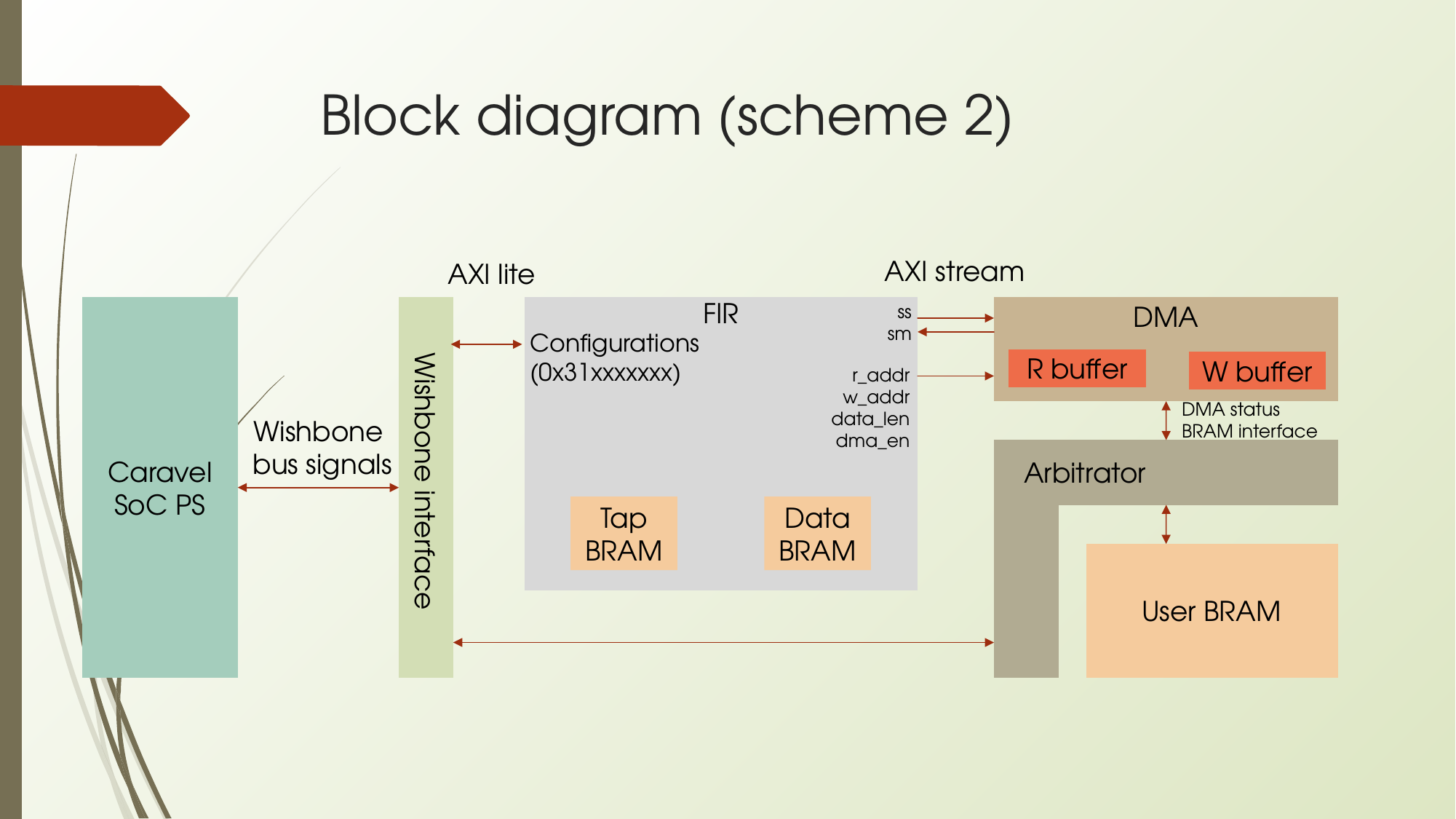

# Block diagram (scheme 2)

AXI stream
AXI lite
ss
sm
FIR

DMA

Caravel
SoC PS

Configurations
(0x31xxxxxxx)
R buffer
W buffer
r_addr
w_addr
data_len
dma_en
DMA status
BRAM interface
Wishbone
bus signals
Arbitrator
Wishbone interface

Tap
BRAM
Data
BRAM

User BRAM